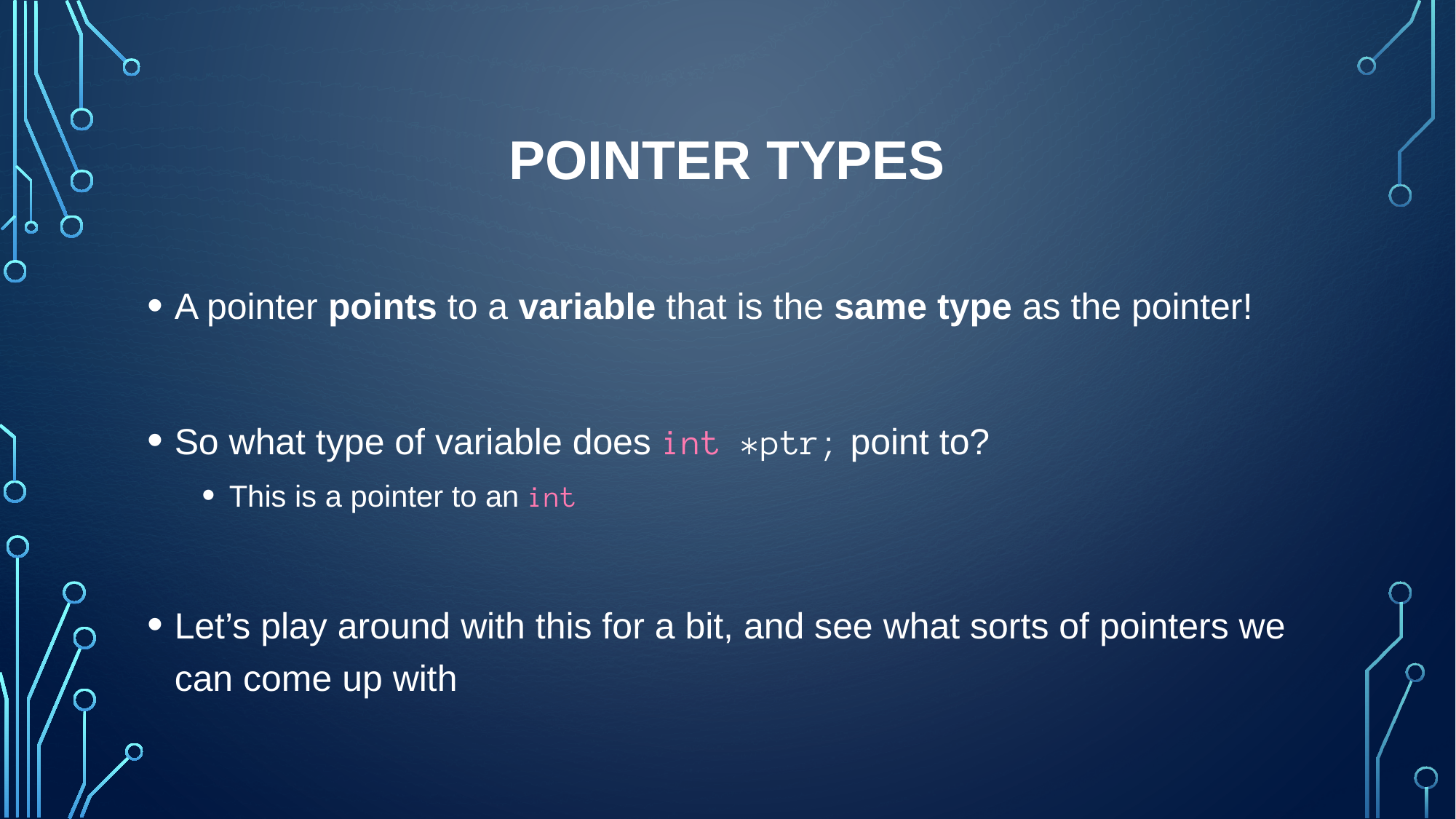

# Pointer types
A pointer points to a variable that is the same type as the pointer!

So what type of variable does int *ptr; point to?
This is a pointer to an int

Let’s play around with this for a bit, and see what sorts of pointers we can come up with